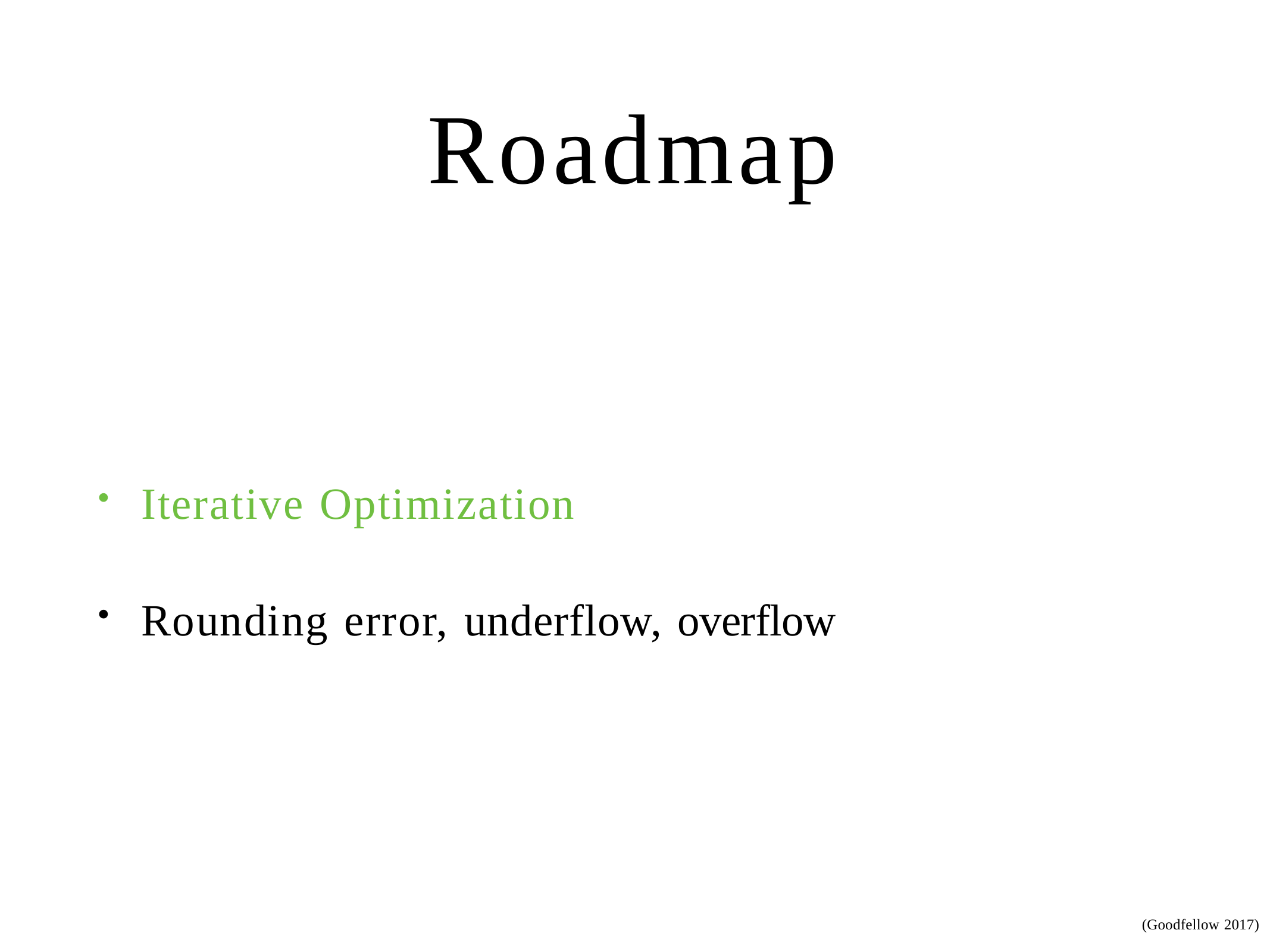

# Roadmap
Iterative Optimization

Rounding error, underflow, overflow
(Goodfellow 2017)